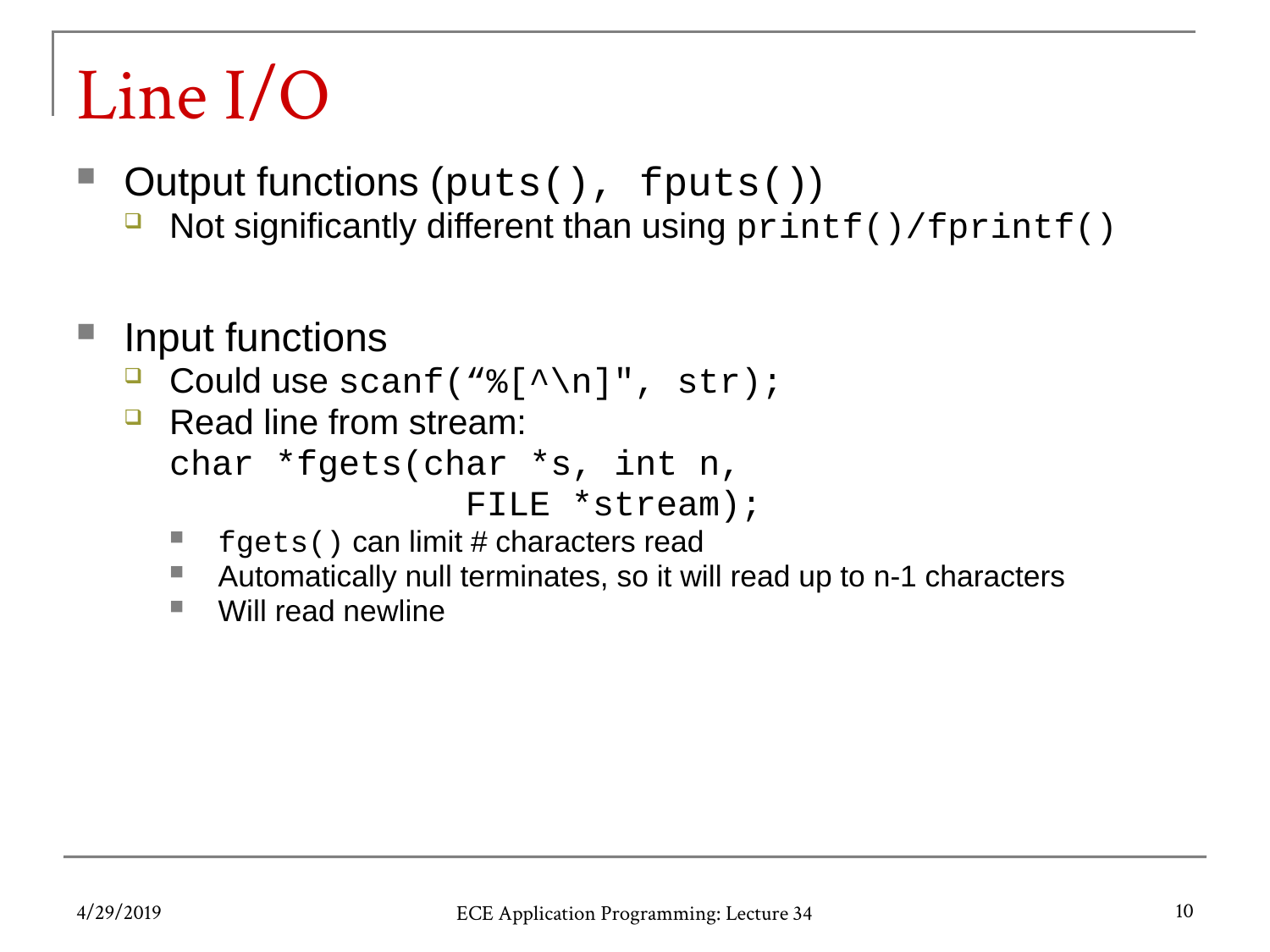

# Line I/O
Output functions (puts(), fputs())
Not significantly different than using printf()/fprintf()

Input functions
Could use scanf(“%[^\n]", str);
Read line from stream:
	char *fgets(char *s, int n,
			  FILE *stream);
fgets() can limit # characters read
Automatically null terminates, so it will read up to n-1 characters
Will read newline
4/29/2019
10
ECE Application Programming: Lecture 34